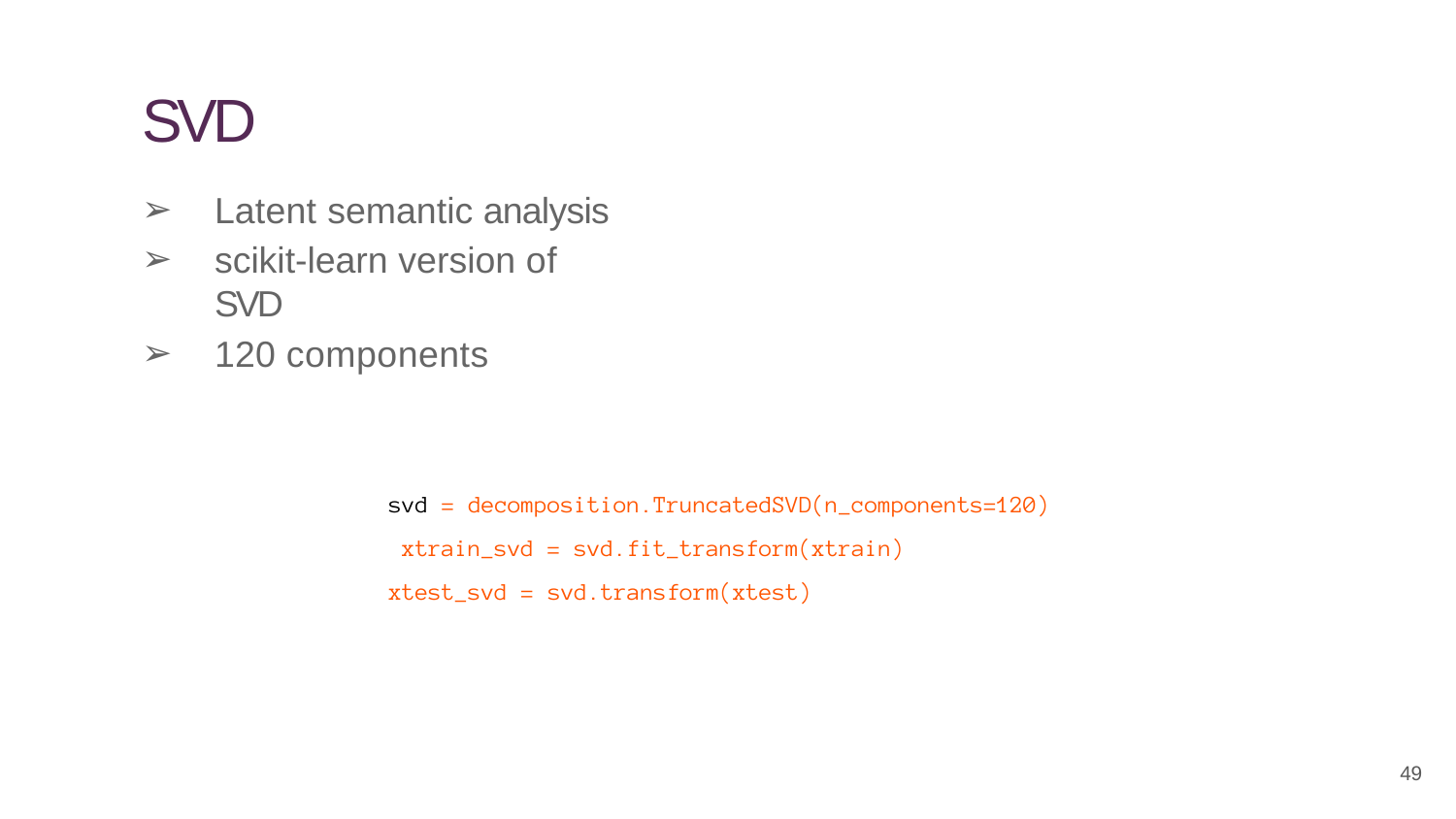

SVD
Latent semantic analysis
scikit-learn version of SVD
120 components
svd = decomposition.TruncatedSVD(n_components=120)  xtrain_svd = svd.fit_transform(xtrain)
xtest_svd = svd.transform(xtest)
49